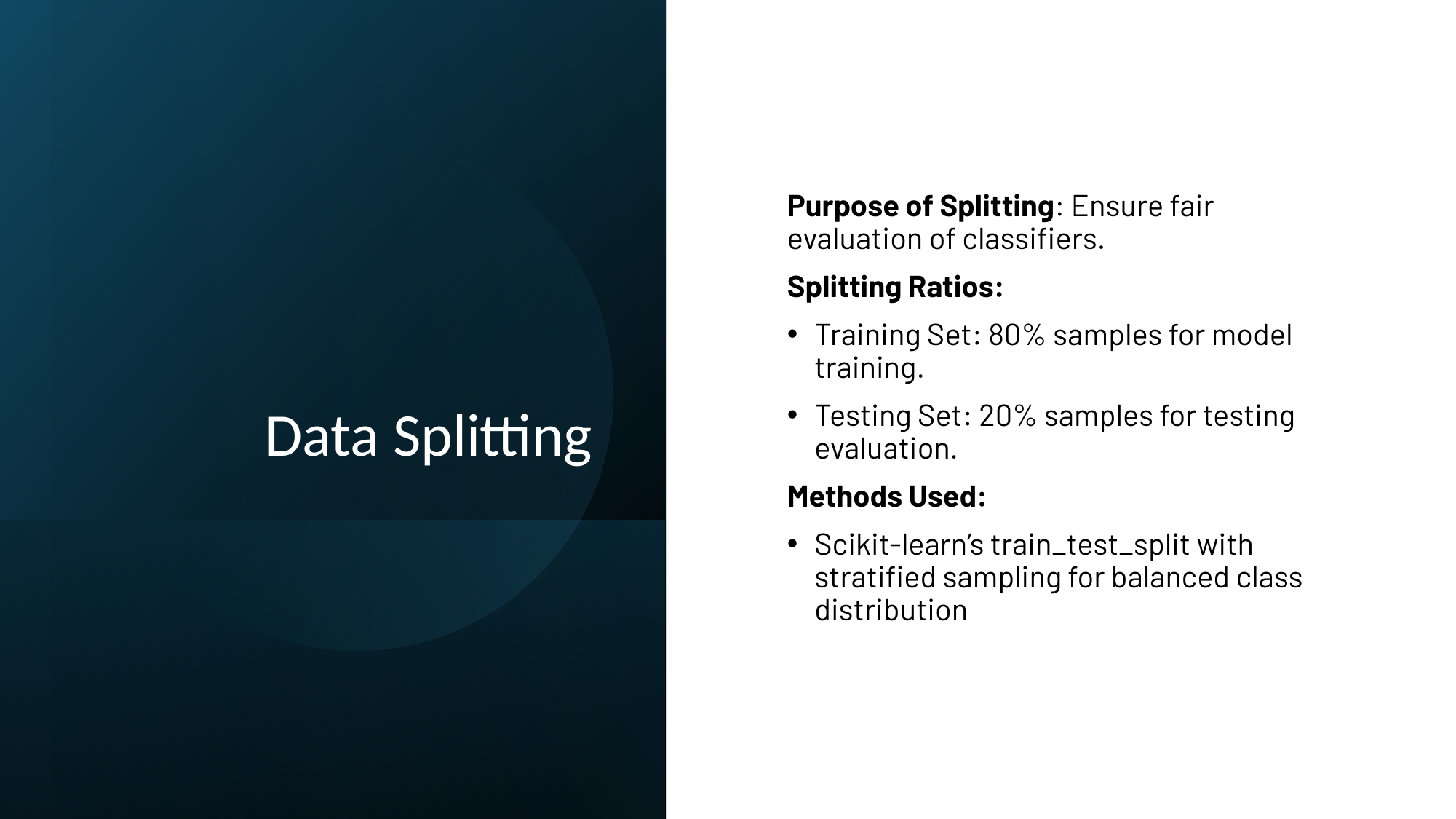

# Data Splitting

Purpose of Splitting: Ensure fair evaluation of classifiers.
Splitting Ratios:
Training Set: 80% samples for model training.
Testing Set: 20% samples for testing evaluation.
Methods Used:
Scikit-learn’s train_test_split with stratified sampling for balanced class distribution